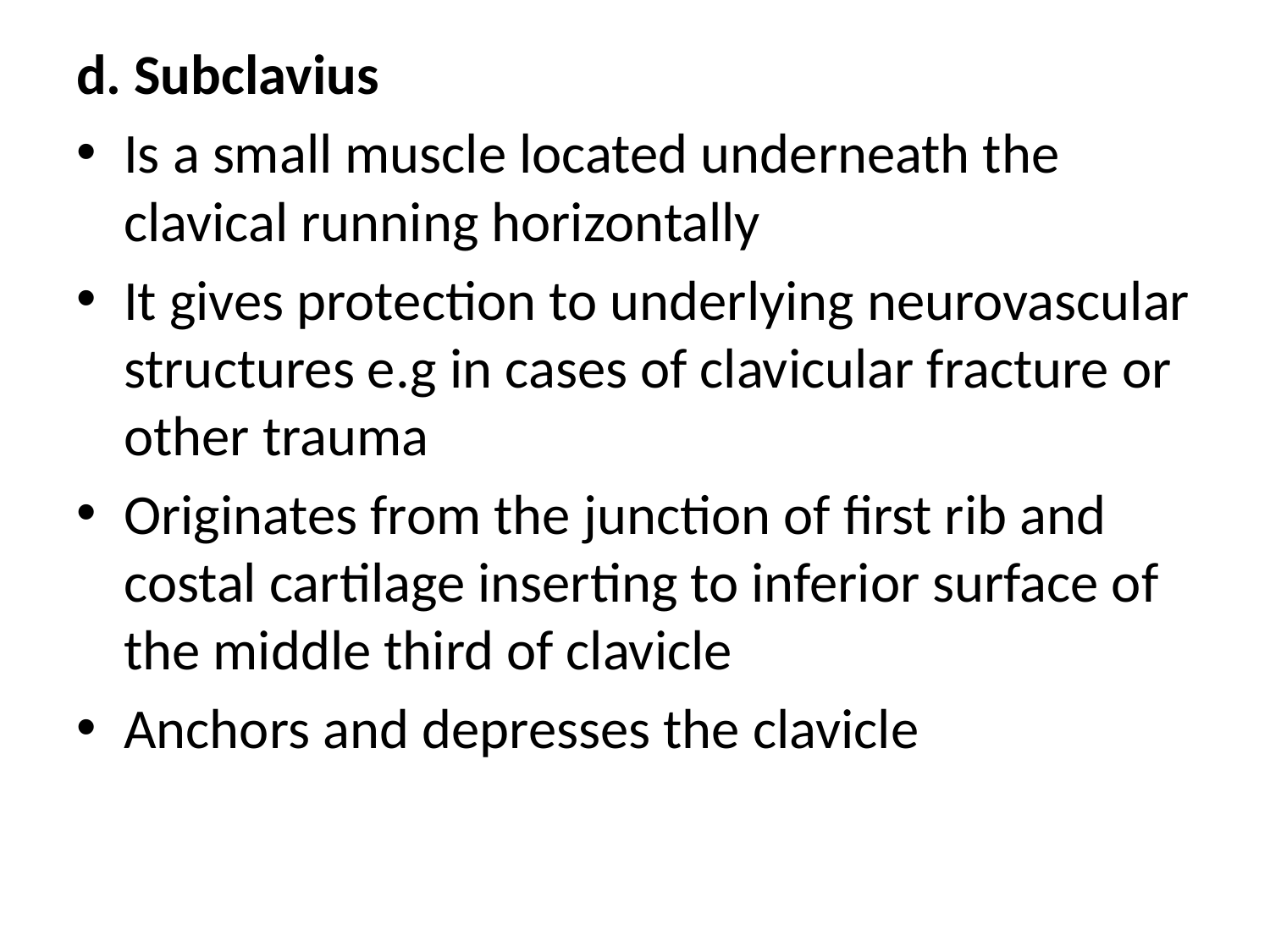

d. Subclavius
Is a small muscle located underneath the clavical running horizontally
It gives protection to underlying neurovascular structures e.g in cases of clavicular fracture or other trauma
Originates from the junction of first rib and costal cartilage inserting to inferior surface of the middle third of clavicle
Anchors and depresses the clavicle